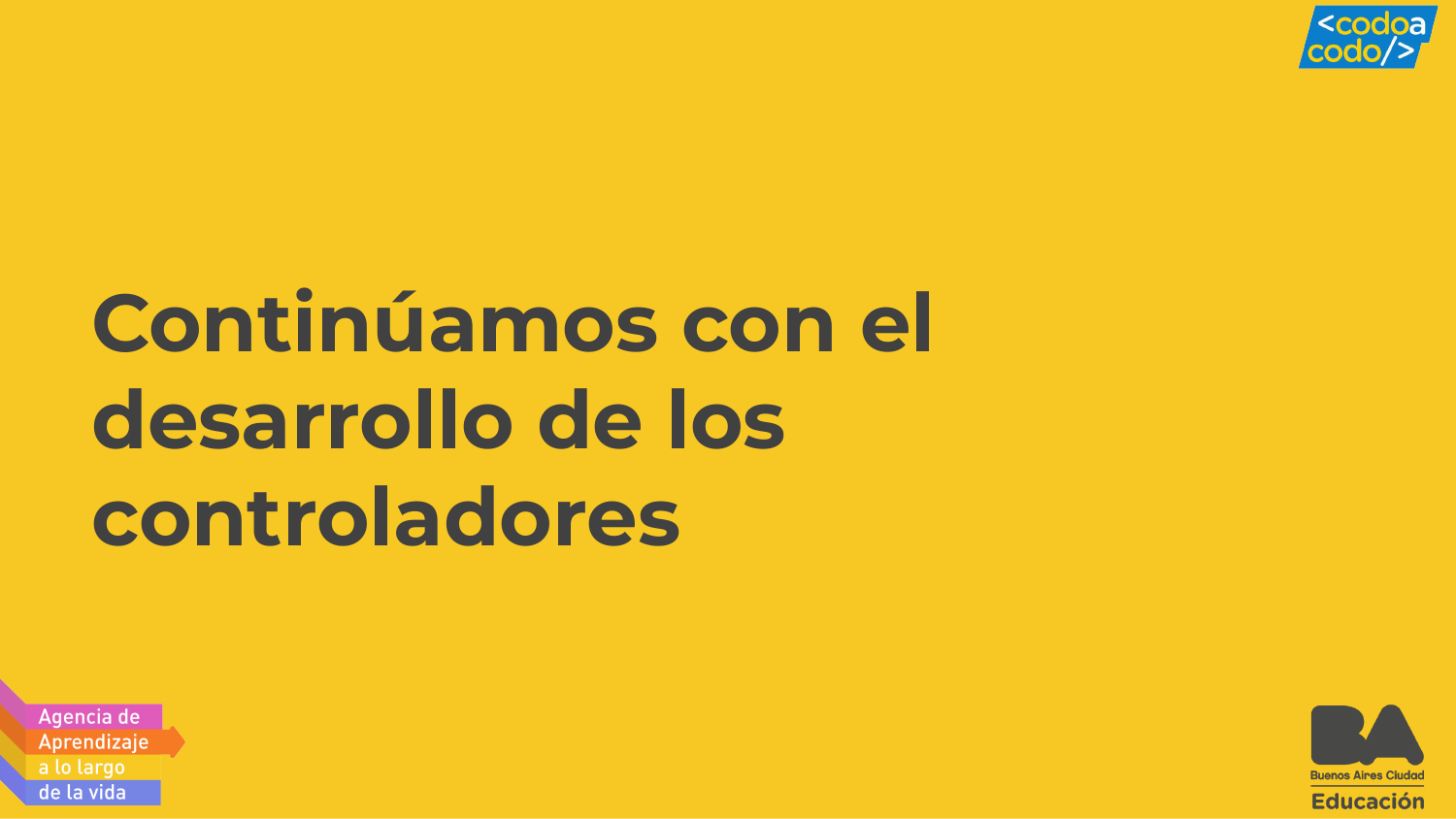

# Continúamos con el desarrollo de los controladores